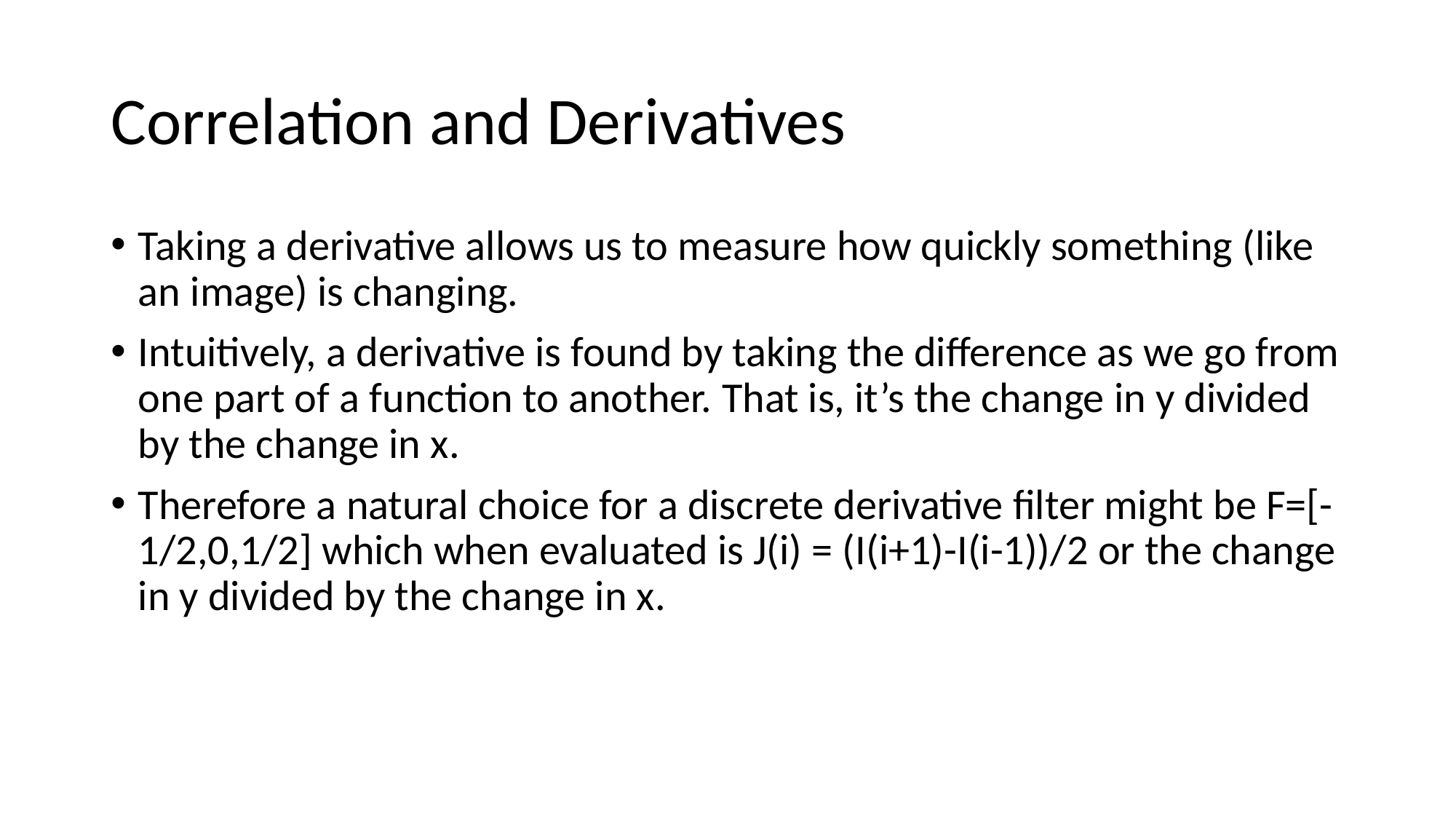

# Correlation and Derivatives
Taking a derivative allows us to measure how quickly something (like an image) is changing.
Intuitively, a derivative is found by taking the difference as we go from one part of a function to another. That is, it’s the change in y divided by the change in x.
Therefore a natural choice for a discrete derivative filter might be F=[-1/2,0,1/2] which when evaluated is J(i) = (I(i+1)-I(i-1))/2 or the change in y divided by the change in x.